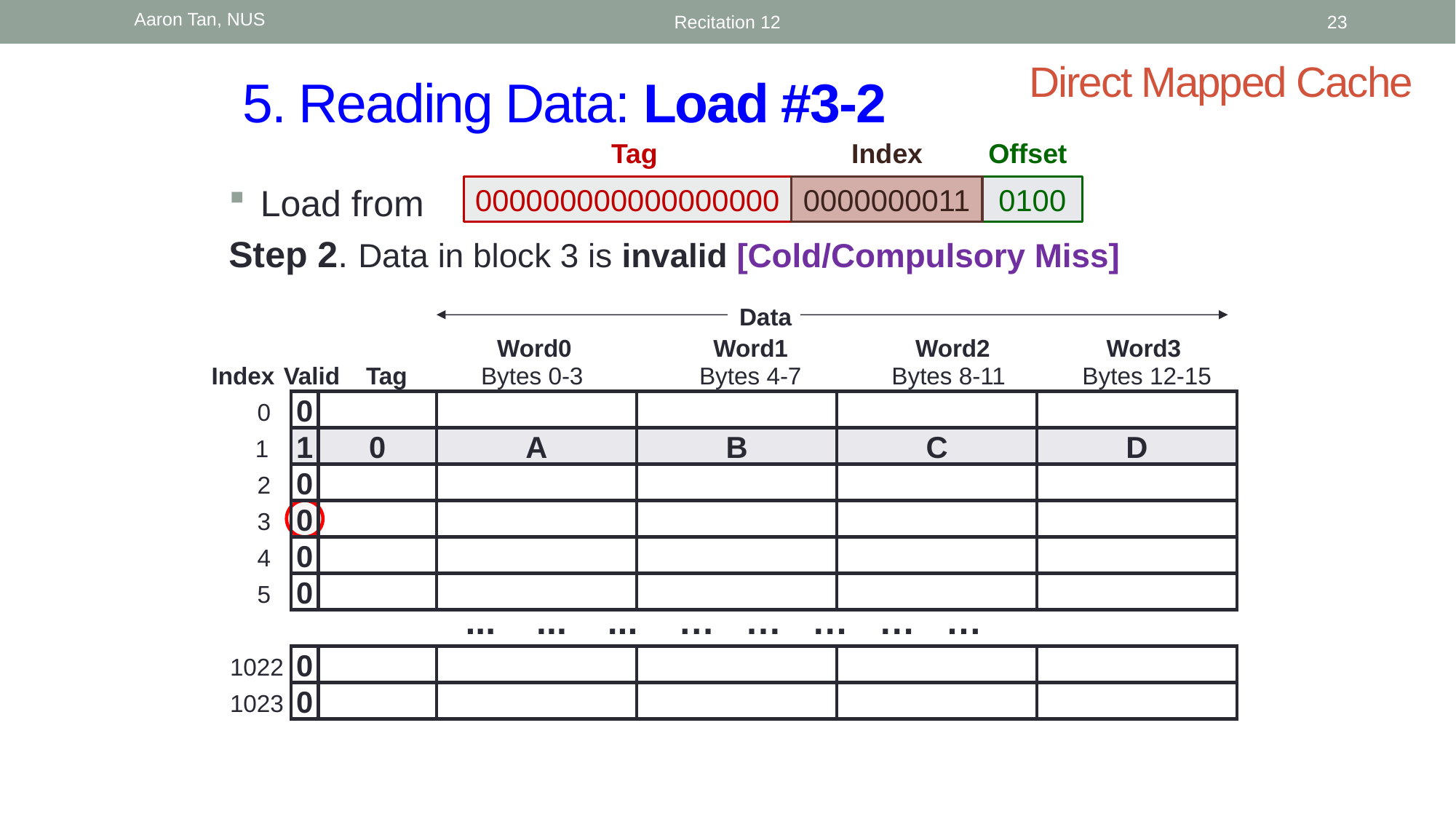

Aaron Tan, NUS
Recitation 12
23
Direct Mapped Cache
# 5. Reading Data: Load #3-2
Tag
Index
Offset
000000000000000000
0000000011
0100
Load from
Step 2. Data in block 3 is invalid [Cold/Compulsory Miss]
Data

Word0
Word1
Word2
Word3
Valid
Tag
Bytes 0-3
Bytes 4-7
Bytes 8-11
Bytes 12-15
0
0

1
1
0
A
B
C
D
2
0

3
0

4
0

5
0

...    ...    ...    …   …   …   …   …

1022
0

1023
0

Index